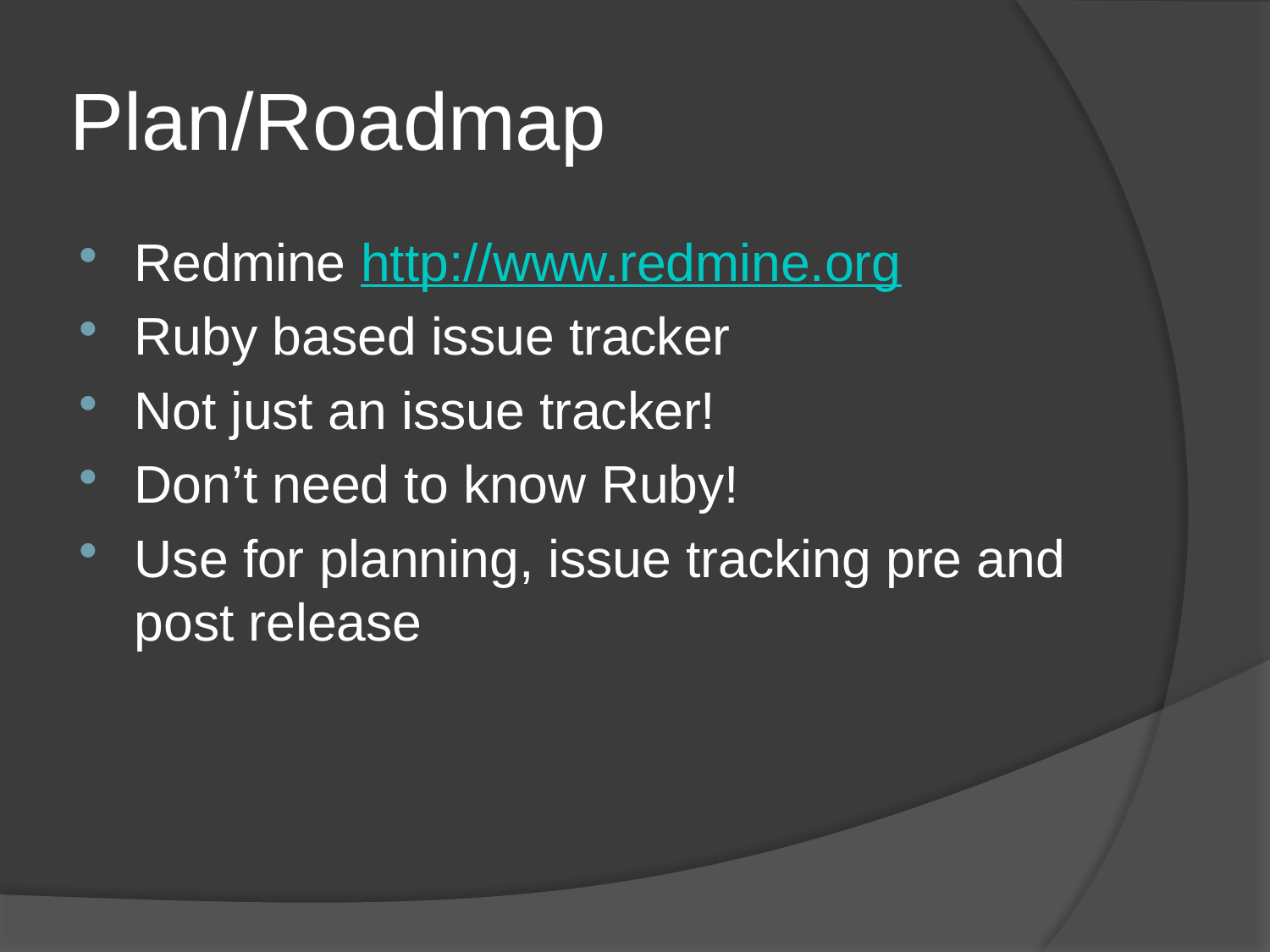

# Plan/Roadmap
Redmine http://www.redmine.org
Ruby based issue tracker
Not just an issue tracker!
Don’t need to know Ruby!
Use for planning, issue tracking pre and post release